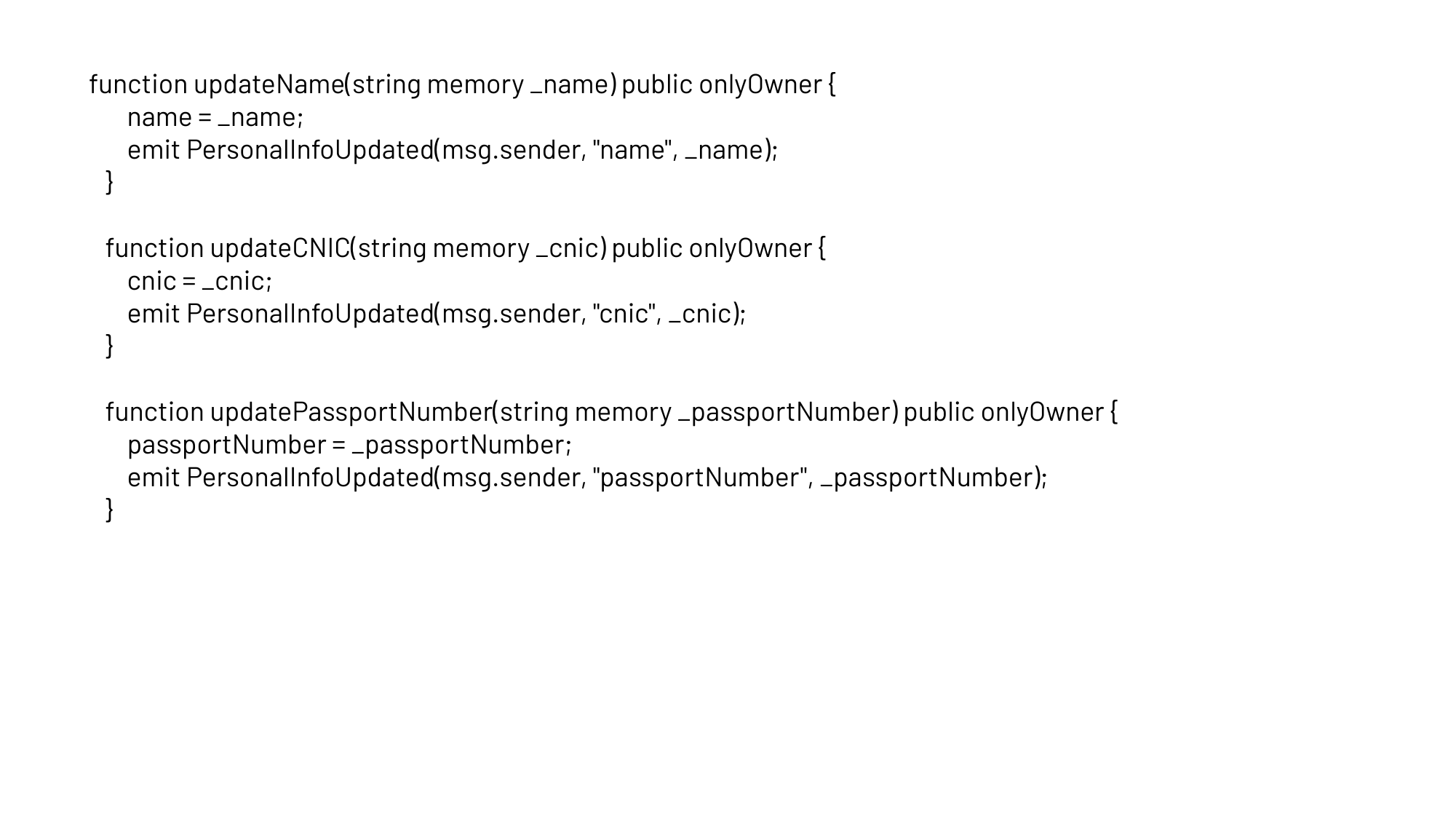

function updateName(string memory _name) public onlyOwner {
        name = _name;
        emit PersonalInfoUpdated(msg.sender, "name", _name);
    }

    function updateCNIC(string memory _cnic) public onlyOwner {
        cnic = _cnic;
        emit PersonalInfoUpdated(msg.sender, "cnic", _cnic);
    }

    function updatePassportNumber(string memory _passportNumber) public onlyOwner {
        passportNumber = _passportNumber;
        emit PersonalInfoUpdated(msg.sender, "passportNumber", _passportNumber);
    }